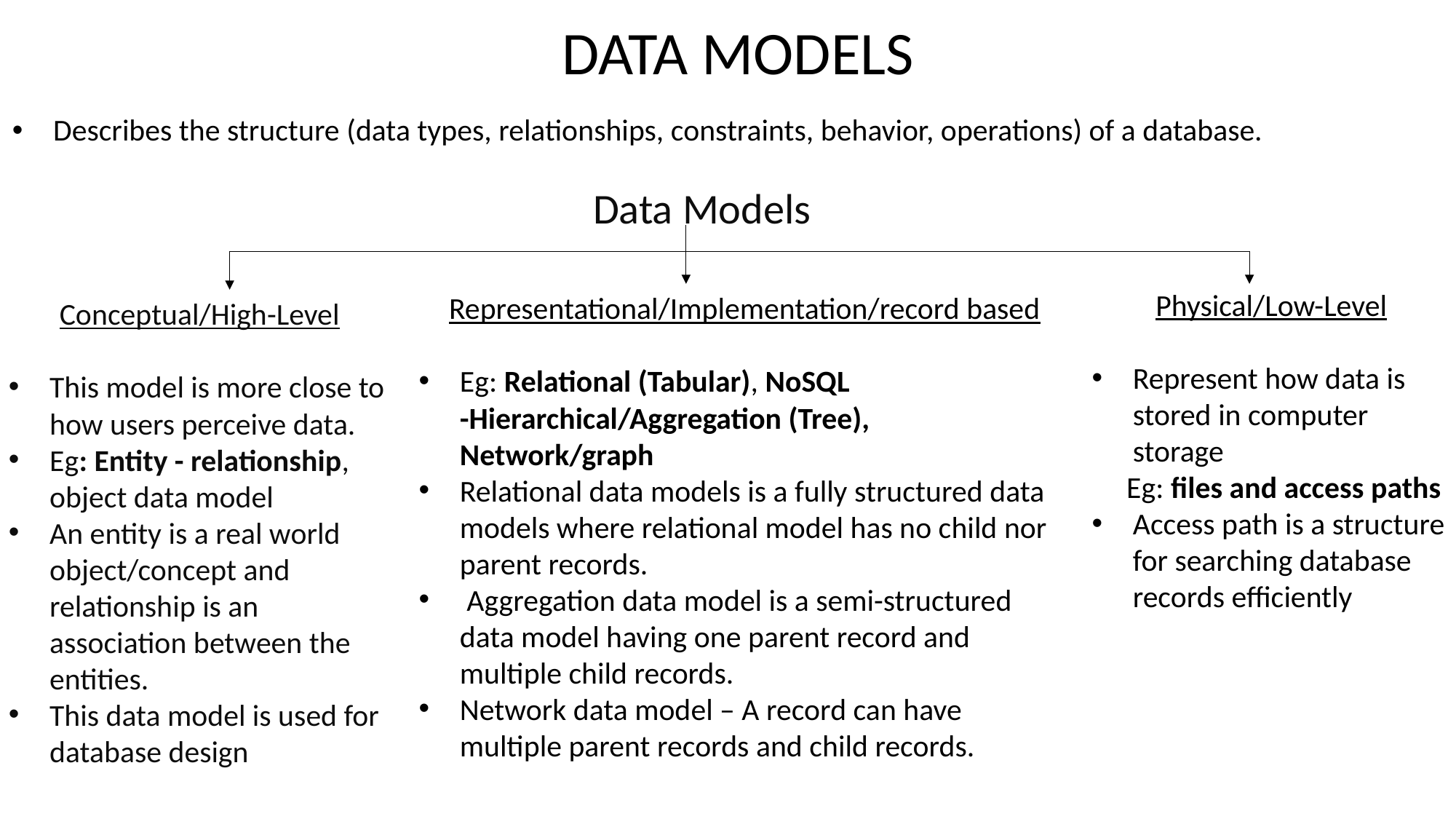

# DATA MODELS
Describes the structure (data types, relationships, constraints, behavior, operations) of a database.

Data Models
Physical/Low-Level

Represent how data is stored in computer storage
     Eg: files and access paths
Access path is a structure for searching database records efficiently
Representational/Implementation/record based

Eg: Relational (Tabular), NoSQL -Hierarchical/Aggregation (Tree),  Network/graph
Relational data models is a fully structured data models where relational model has no child nor parent records.
 Aggregation data model is a semi-structured data model having one parent record and multiple child records.
Network data model – A record can have multiple parent records and child records.
Conceptual/High-Level

This model is more close to how users perceive data.
Eg: Entity - relationship, object data model
An entity is a real world object/concept and relationship is an association between the entities.
This data model is used for database design